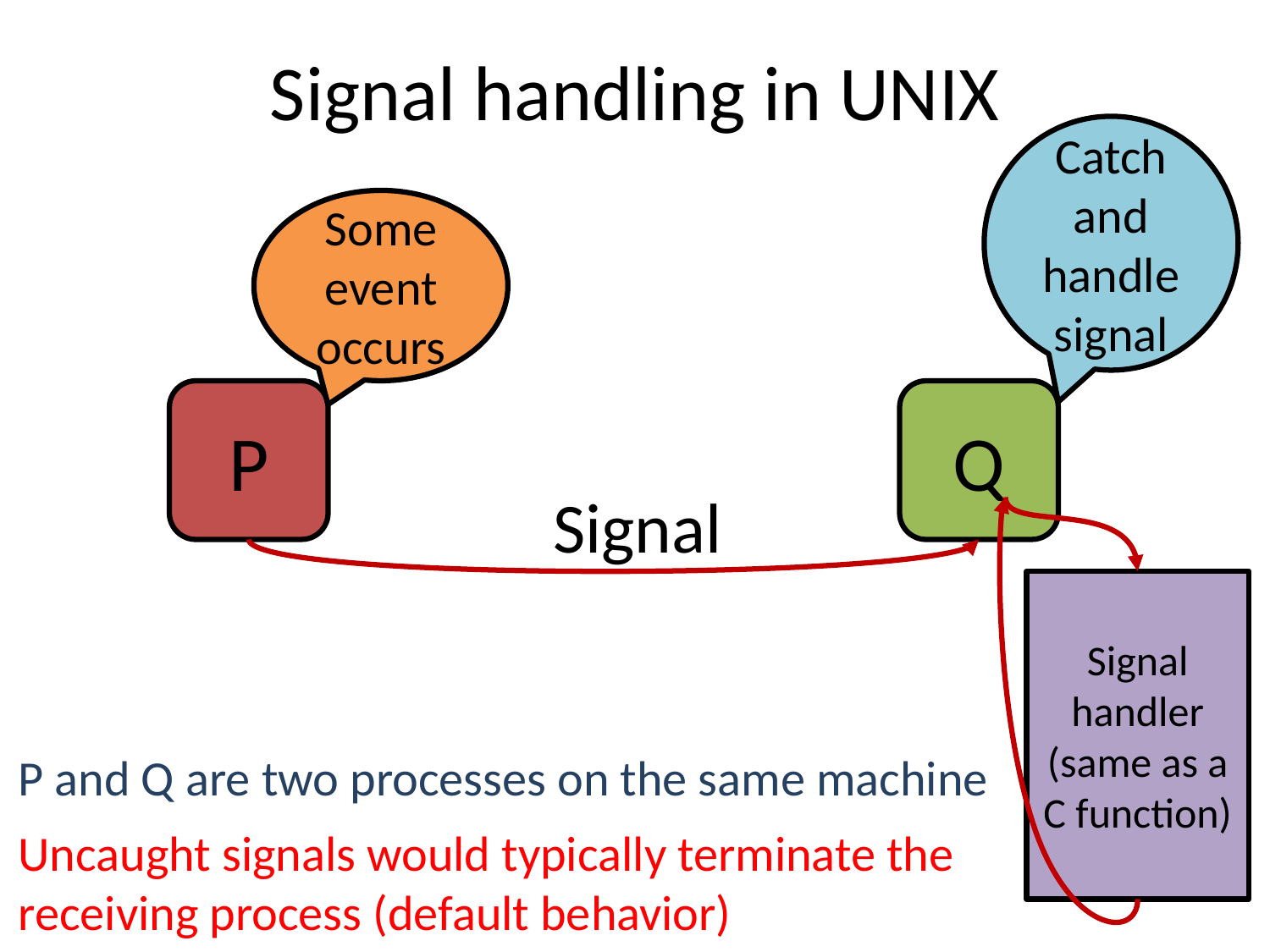

# Signal handling in UNIX
Catch and handle signal
Some event occurs
P
Q
Signal
Signal handler (same as a C function)
P and Q are two processes on the same machine
Uncaught signals would typically terminate the
receiving process (default behavior)